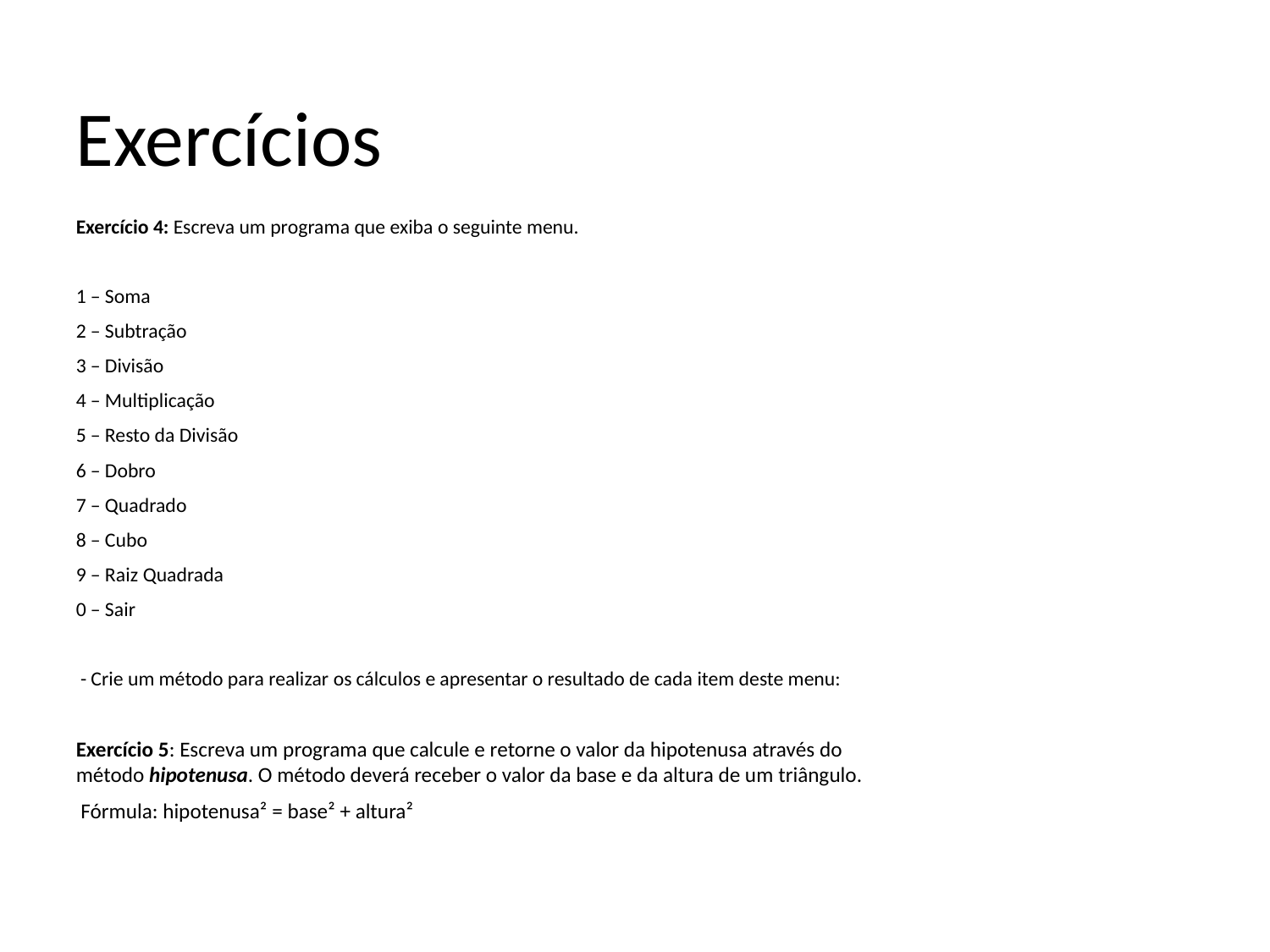

Exercícios
Exercício 4: Escreva um programa que exiba o seguinte menu.

1 – Soma
2 – Subtração
3 – Divisão
4 – Multiplicação
5 – Resto da Divisão
6 – Dobro
7 – Quadrado
8 – Cubo
9 – Raiz Quadrada
0 – Sair

 - Crie um método para realizar os cálculos e apresentar o resultado de cada item deste menu:

Exercício 5: Escreva um programa que calcule e retorne o valor da hipotenusa através do  método hipotenusa. O método deverá receber o valor da base e da altura de um triângulo.
 Fórmula: hipotenusa² = base² + altura²